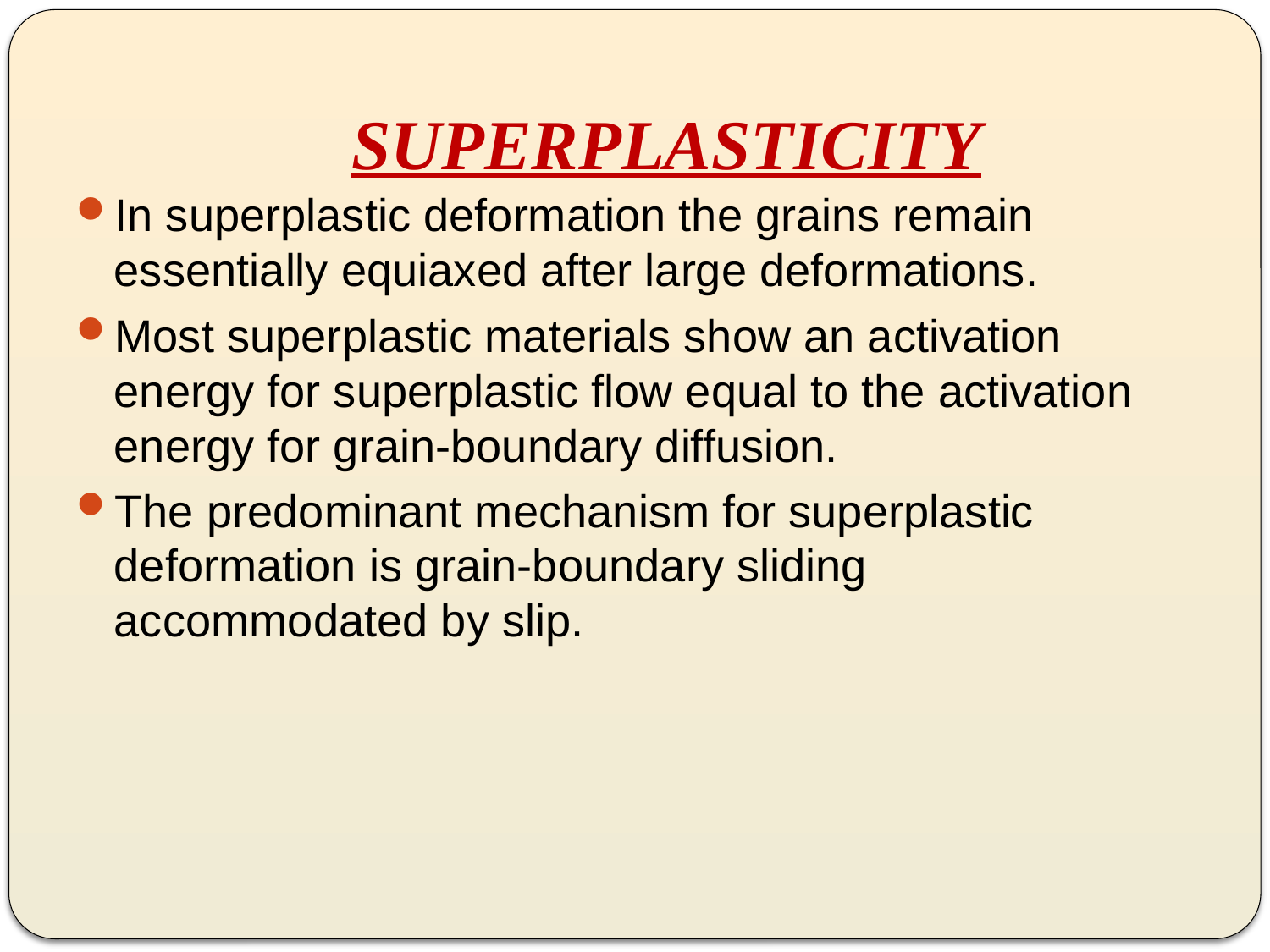

# SUPERPLASTICITY
In superplastic deformation the grains remain essentially equiaxed after large deformations.
Most superplastic materials show an activation energy for superplastic flow equal to the activation energy for grain-boundary diffusion.
The predominant mechanism for superplastic deformation is grain-boundary sliding accommodated by slip.